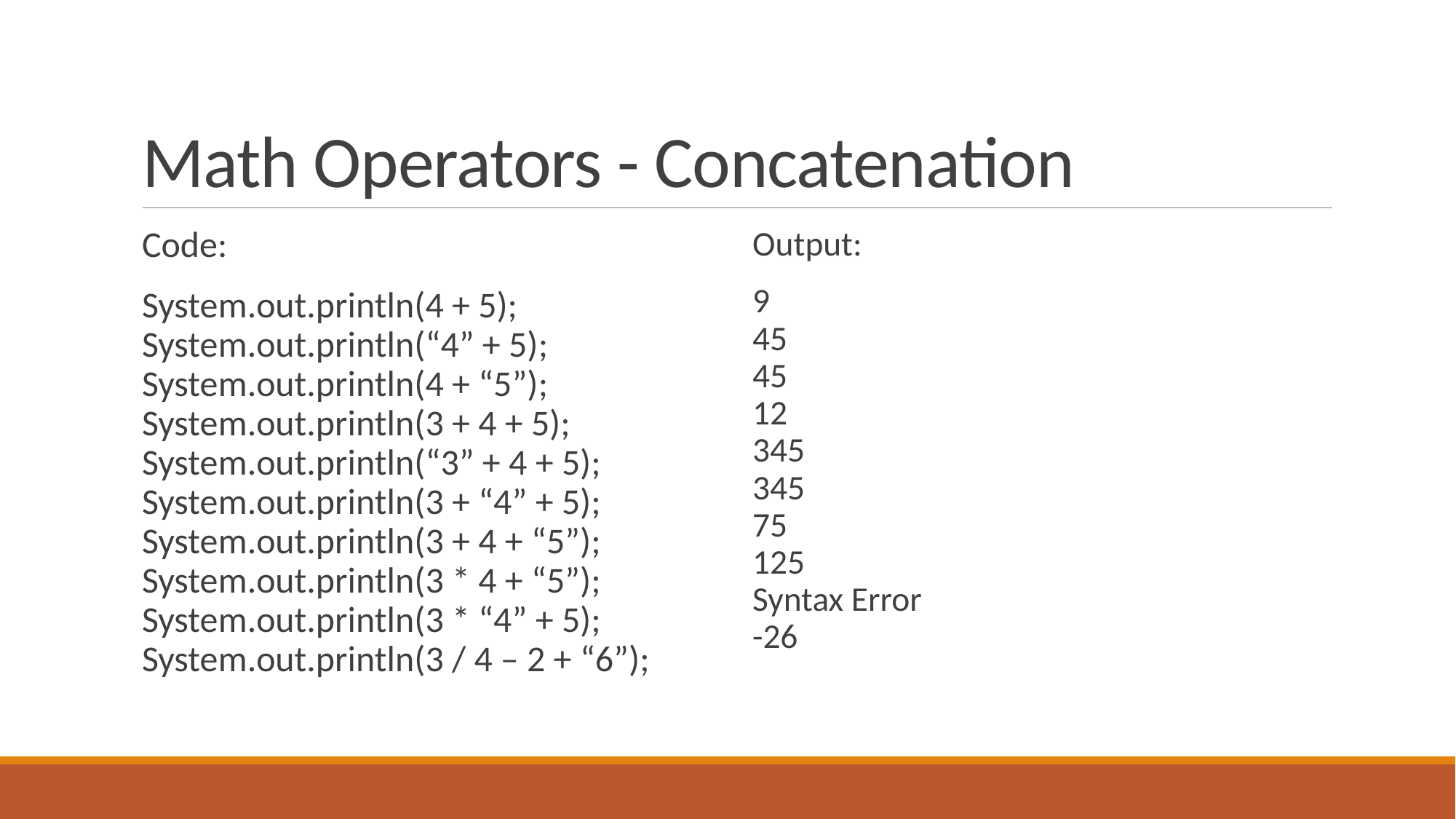

# Math Operators - Concatenation
Code:
System.out.println(4 + 5);
System.out.println(“4” + 5);
System.out.println(4 + “5”);
System.out.println(3 + 4 + 5);
System.out.println(“3” + 4 + 5);
System.out.println(3 + “4” + 5);
System.out.println(3 + 4 + “5”);
System.out.println(3 * 4 + “5”);
System.out.println(3 * “4” + 5);
System.out.println(3 / 4 – 2 + “6”);
Output:
9
45
45
12
345
345
75
125
Syntax Error
-26